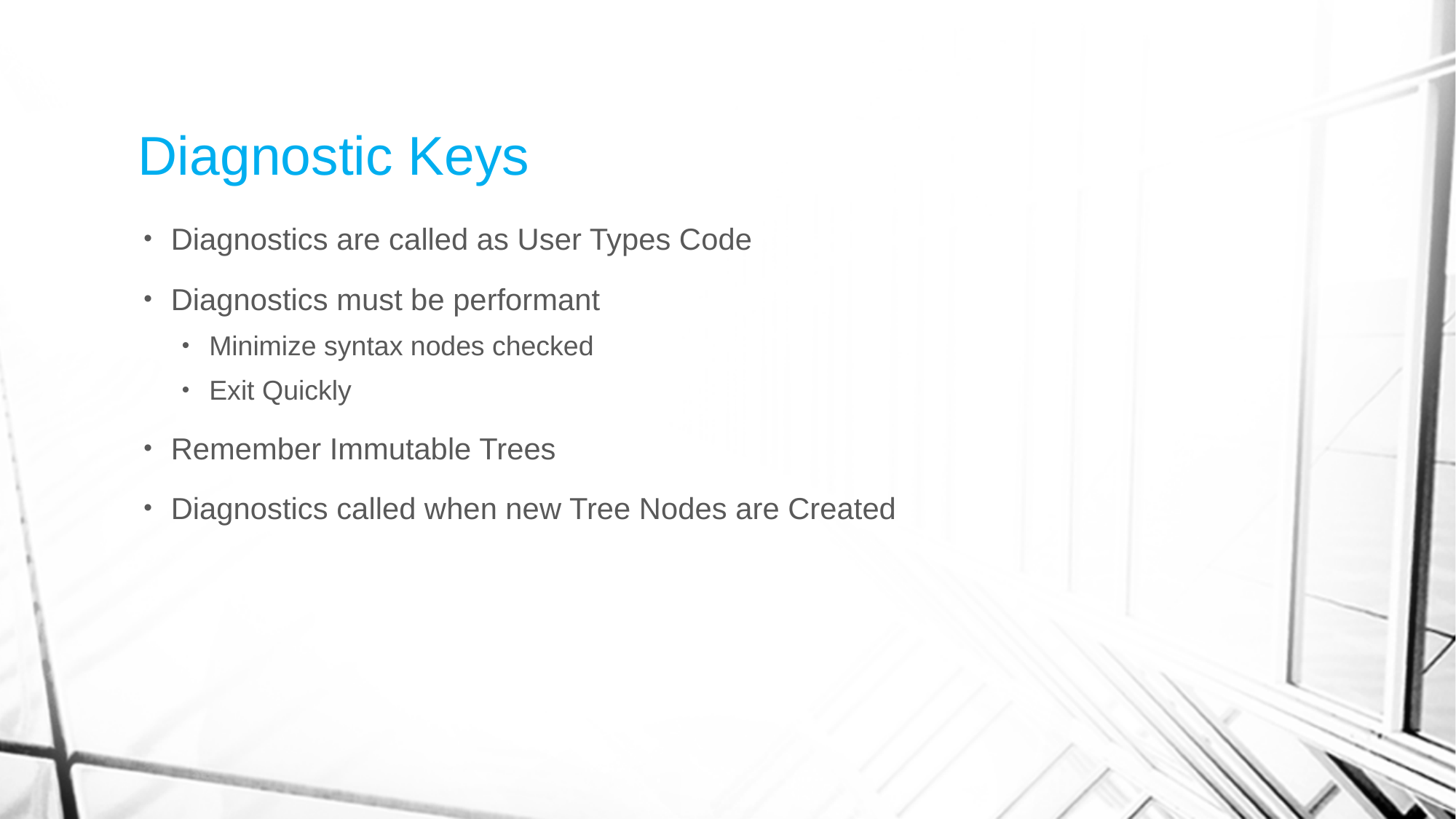

# Diagnostic Keys
Diagnostics are called as User Types Code
Diagnostics must be performant
Minimize syntax nodes checked
Exit Quickly
Remember Immutable Trees
Diagnostics called when new Tree Nodes are Created